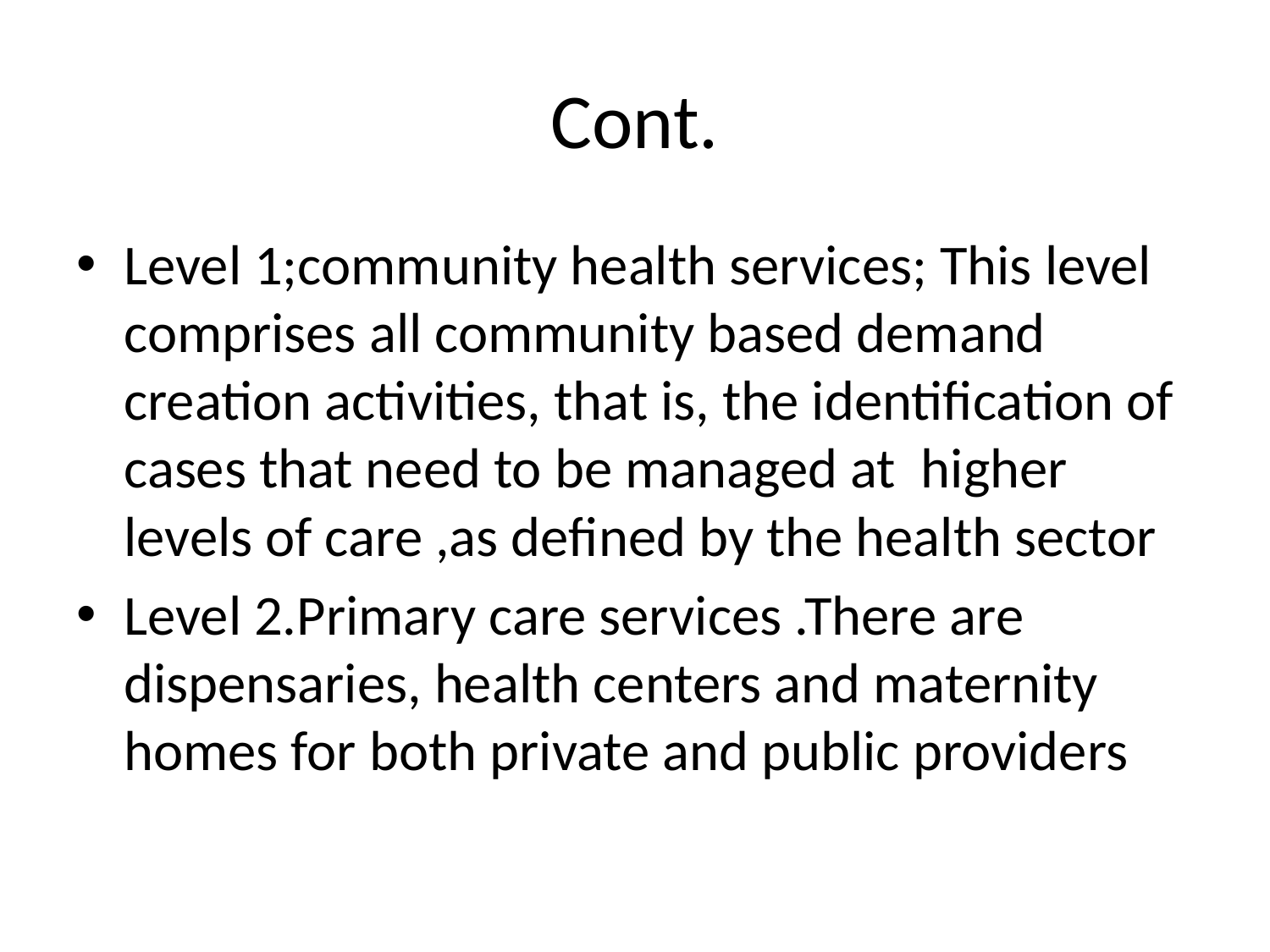

# Cont.
Level 1;community health services; This level comprises all community based demand creation activities, that is, the identification of cases that need to be managed at  higher levels of care ,as defined by the health sector
Level 2.Primary care services .There are dispensaries, health centers and maternity homes for both private and public providers